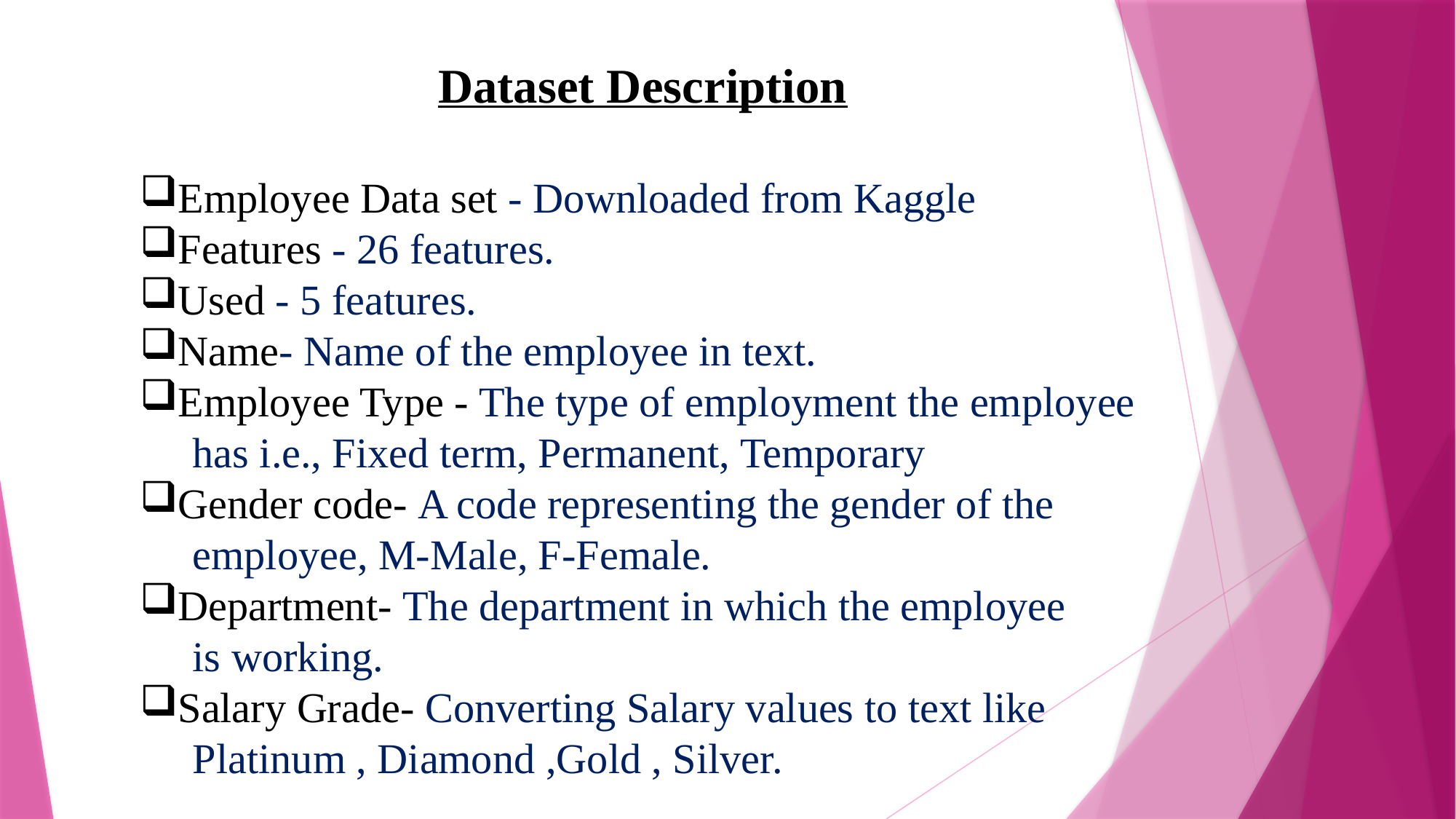

Dataset Description
Employee Data set - Downloaded from Kaggle
Features - 26 features.
Used - 5 features.
Name- Name of the employee in text.
Employee Type - The type of employment the employee
     has i.e., Fixed term, Permanent, Temporary
Gender code- A code representing the gender of the
     employee, M-Male, F-Female.
Department- The department in which the employee
     is working.
Salary Grade- Converting Salary values to text like
     Platinum , Diamond ,Gold , Silver.